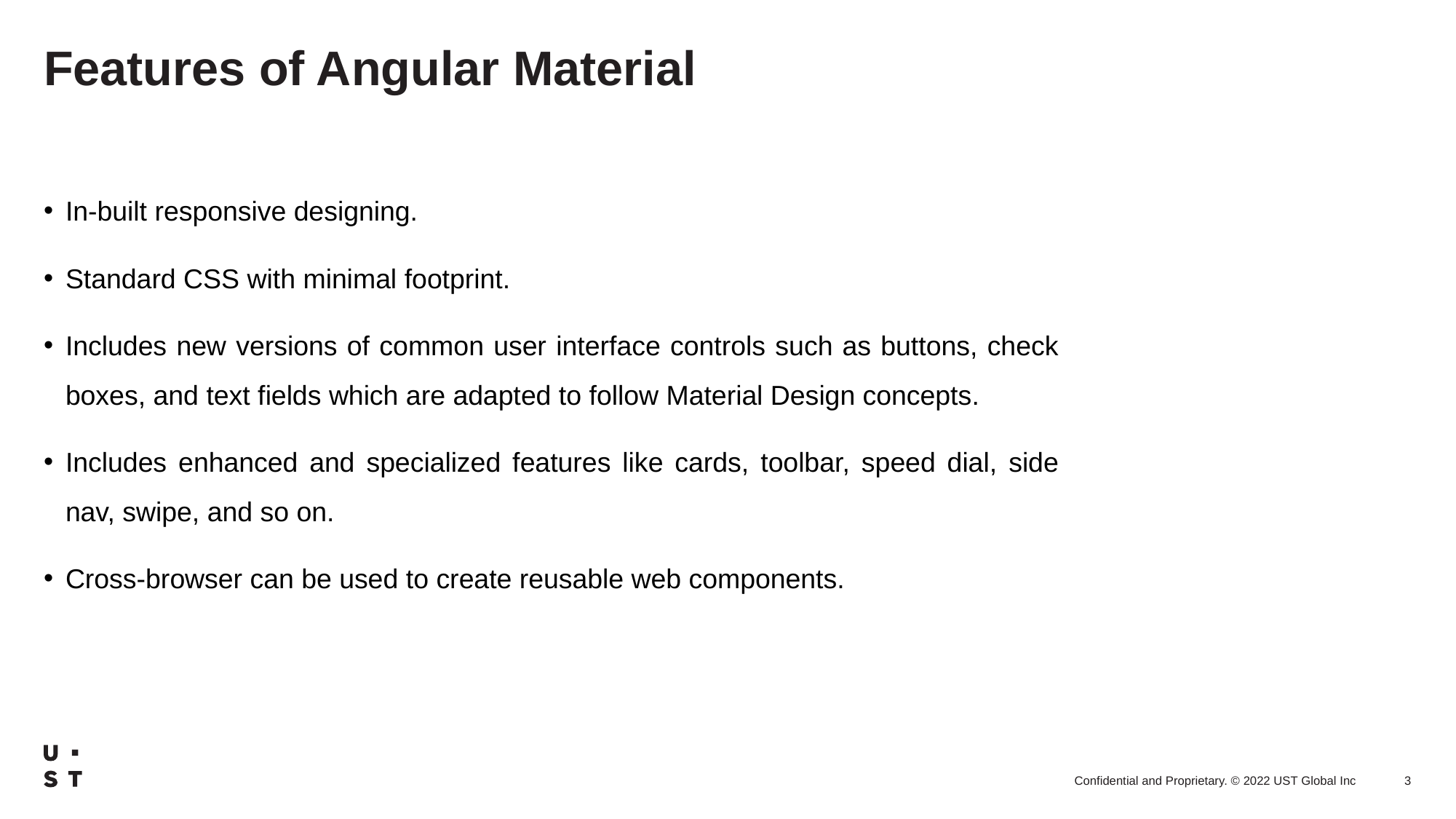

# Features of Angular Material
In-built responsive designing.
Standard CSS with minimal footprint.
Includes new versions of common user interface controls such as buttons, check boxes, and text fields which are adapted to follow Material Design concepts.
Includes enhanced and specialized features like cards, toolbar, speed dial, side nav, swipe, and so on.
Cross-browser can be used to create reusable web components.